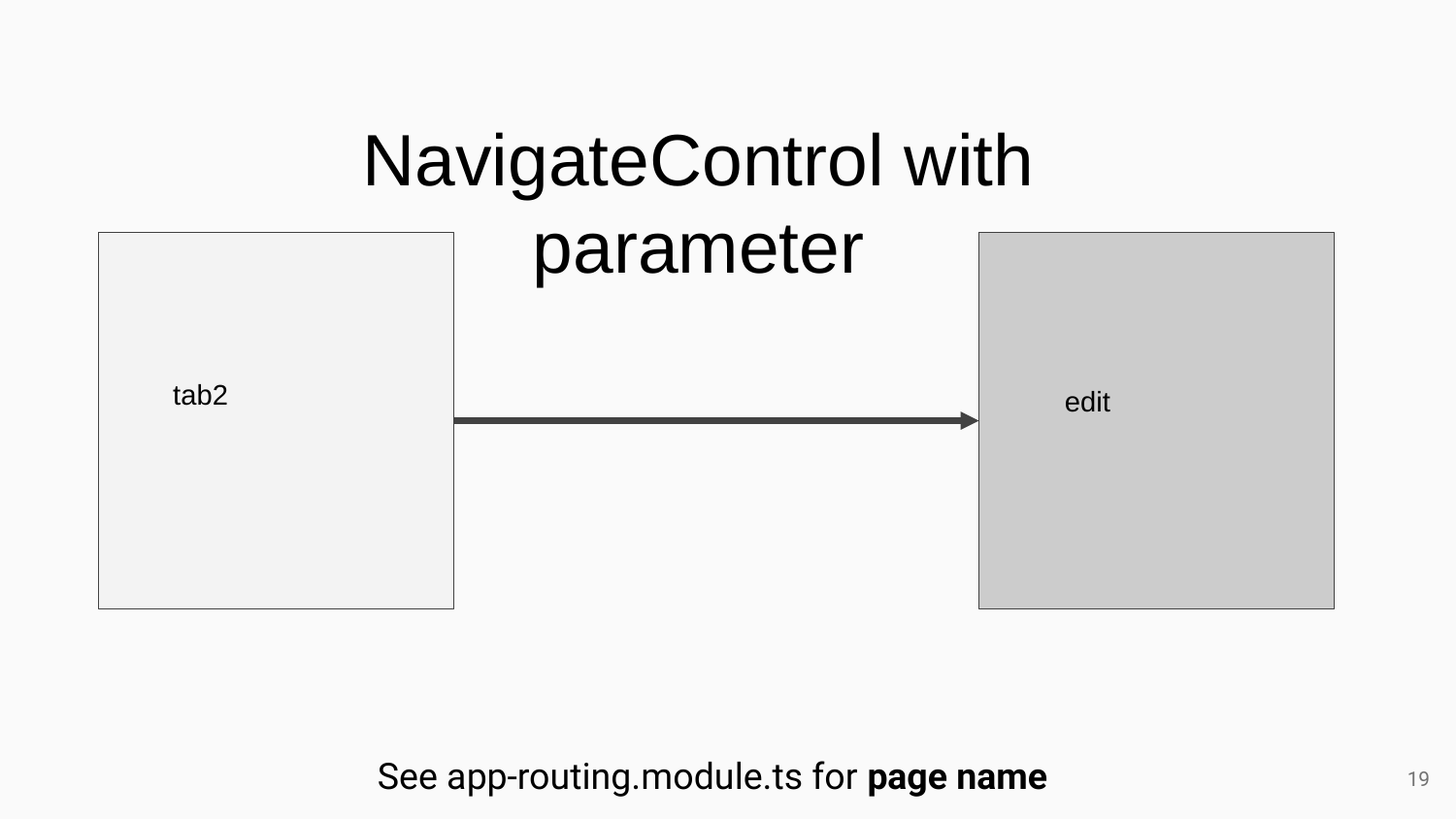

NavigateControl with parameter

tab2
edit
See app-routing.module.ts for page name
19